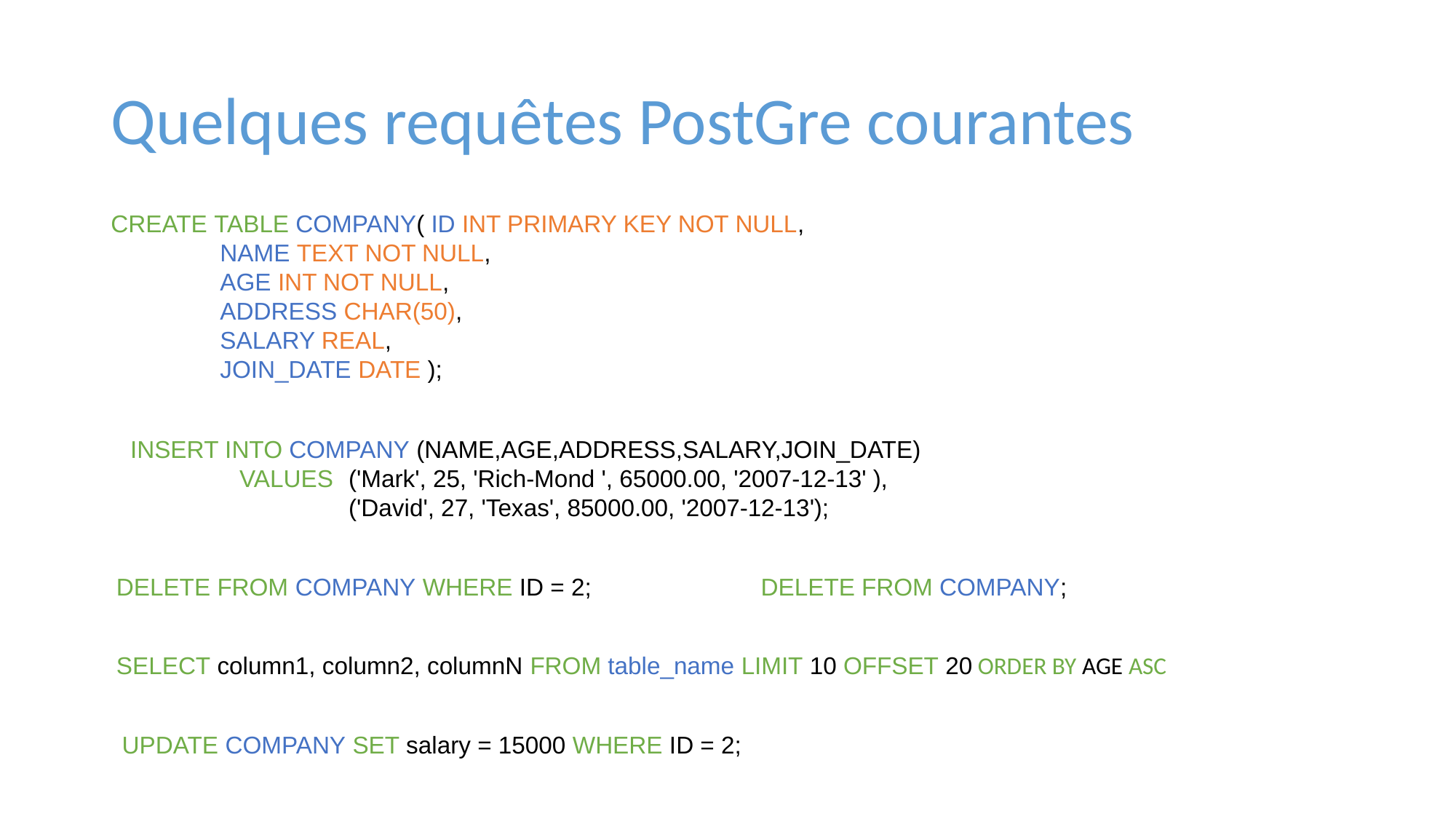

# Quelques requêtes PostGre courantes
CREATE TABLE COMPANY( ID INT PRIMARY KEY NOT NULL,
	NAME TEXT NOT NULL,
	AGE INT NOT NULL,
	ADDRESS CHAR(50),
	SALARY REAL,
	JOIN_DATE DATE );
INSERT INTO COMPANY (NAME,AGE,ADDRESS,SALARY,JOIN_DATE)
	VALUES 	('Mark', 25, 'Rich-Mond ', 65000.00, '2007-12-13' ),
		('David', 27, 'Texas', 85000.00, '2007-12-13');
DELETE FROM COMPANY WHERE ID = 2;                               DELETE FROM COMPANY;
SELECT column1, column2, columnN FROM table_name LIMIT 10 OFFSET 20 ORDER BY AGE ASC
UPDATE COMPANY SET salary = 15000 WHERE ID = 2;